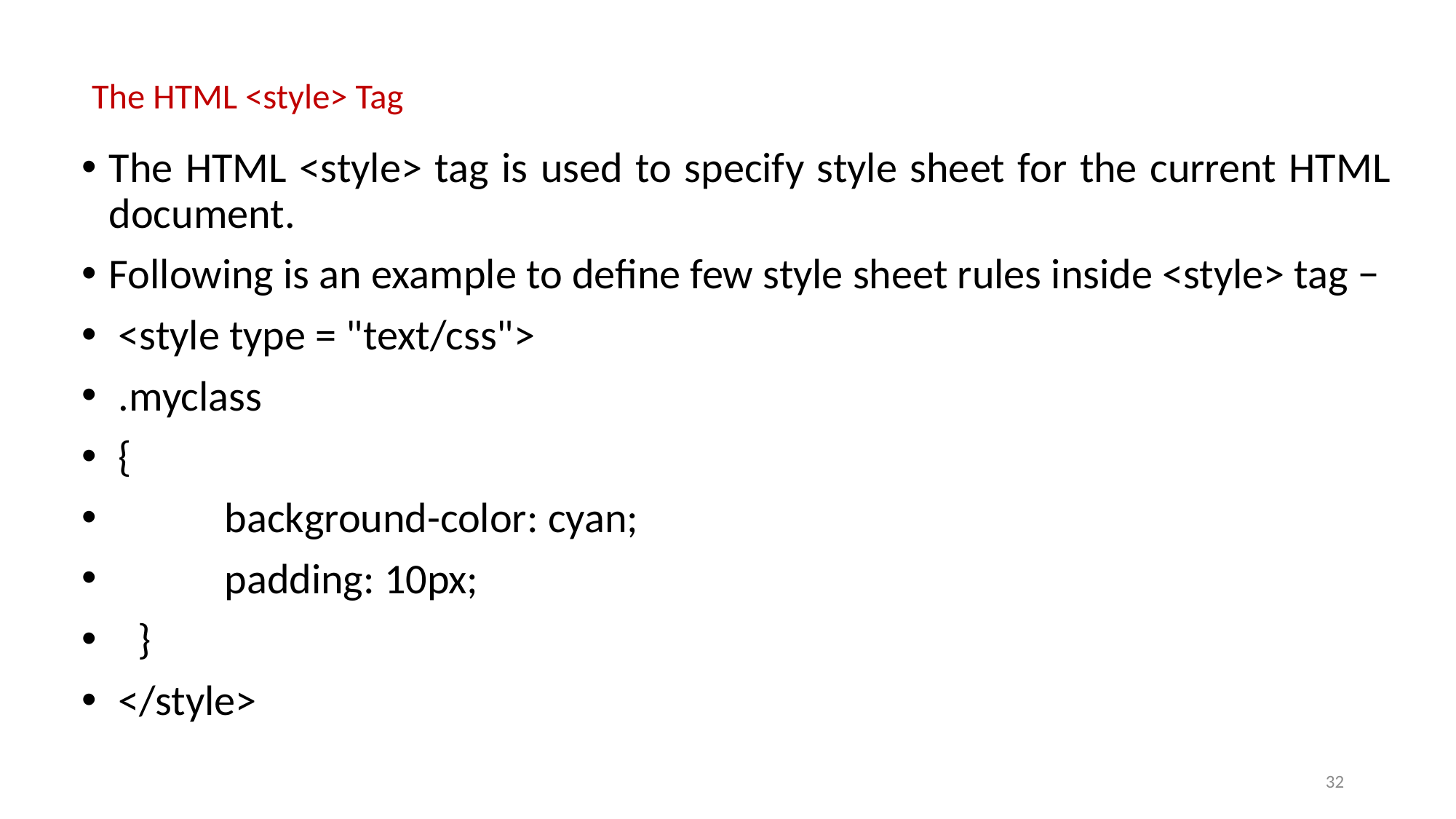

# The HTML <style> Tag
The HTML <style> tag is used to specify style sheet for the current HTML document.
Following is an example to define few style sheet rules inside <style> tag −
 <style type = "text/css">
 .myclass
 {
            background-color: cyan;
            padding: 10px;
   }
 </style>
32